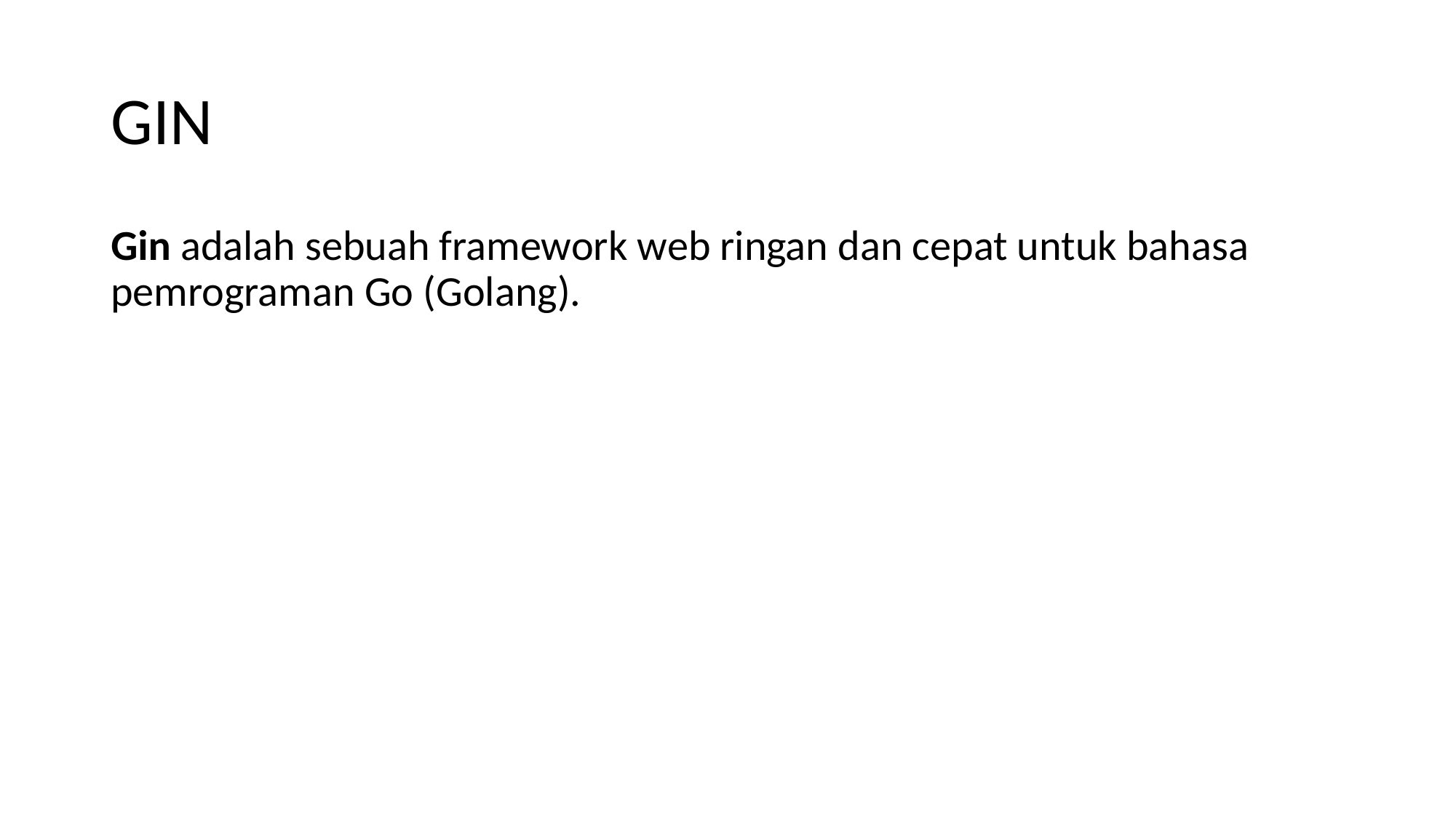

# GIN
Gin adalah sebuah framework web ringan dan cepat untuk bahasa pemrograman Go (Golang).